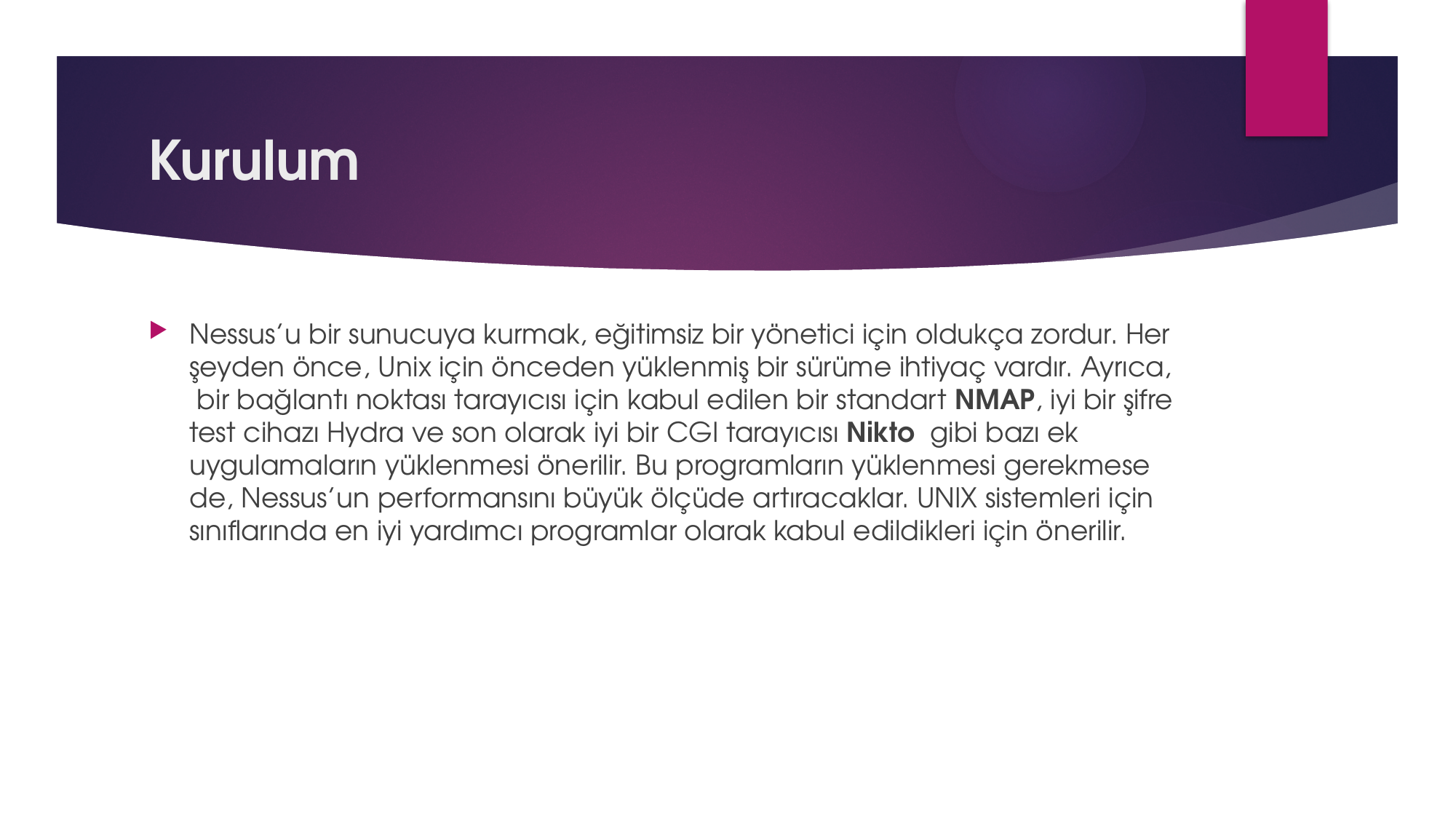

# Kurulum
Nessus’u bir sunucuya kurmak, eğitimsiz bir yönetici için oldukça zordur. Her şeyden önce, Unix için önceden yüklenmiş bir sürüme ihtiyaç vardır. Ayrıca,  bir bağlantı noktası tarayıcısı için kabul edilen bir standart NMAP, iyi bir şifre test cihazı Hydra ve son olarak iyi bir CGI tarayıcısı Nikto  gibi bazı ek uygulamaların yüklenmesi önerilir. Bu programların yüklenmesi gerekmese de, Nessus’un performansını büyük ölçüde artıracaklar. UNIX sistemleri için sınıflarında en iyi yardımcı programlar olarak kabul edildikleri için önerilir.